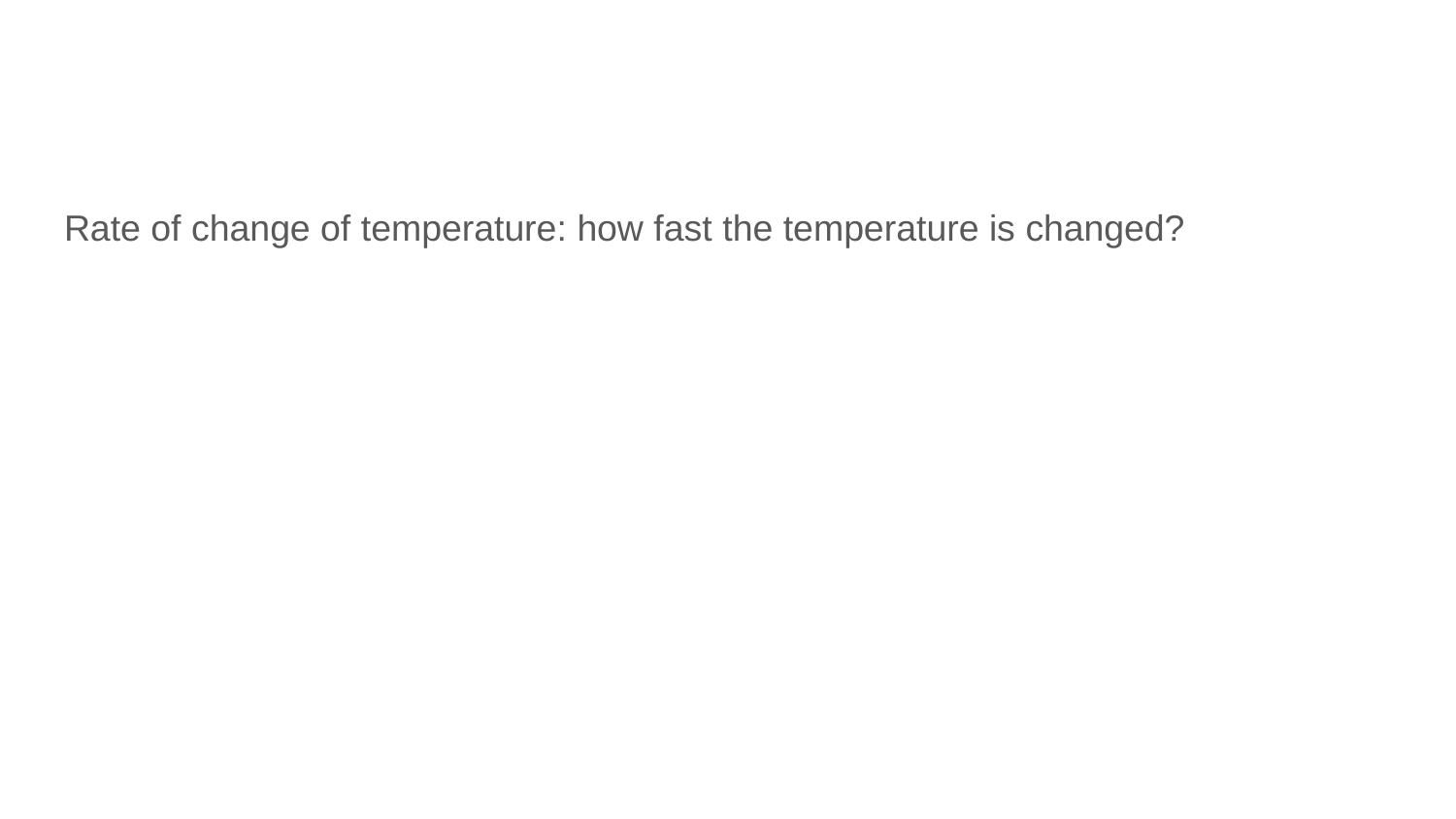

#
Rate of change of temperature: how fast the temperature is changed?